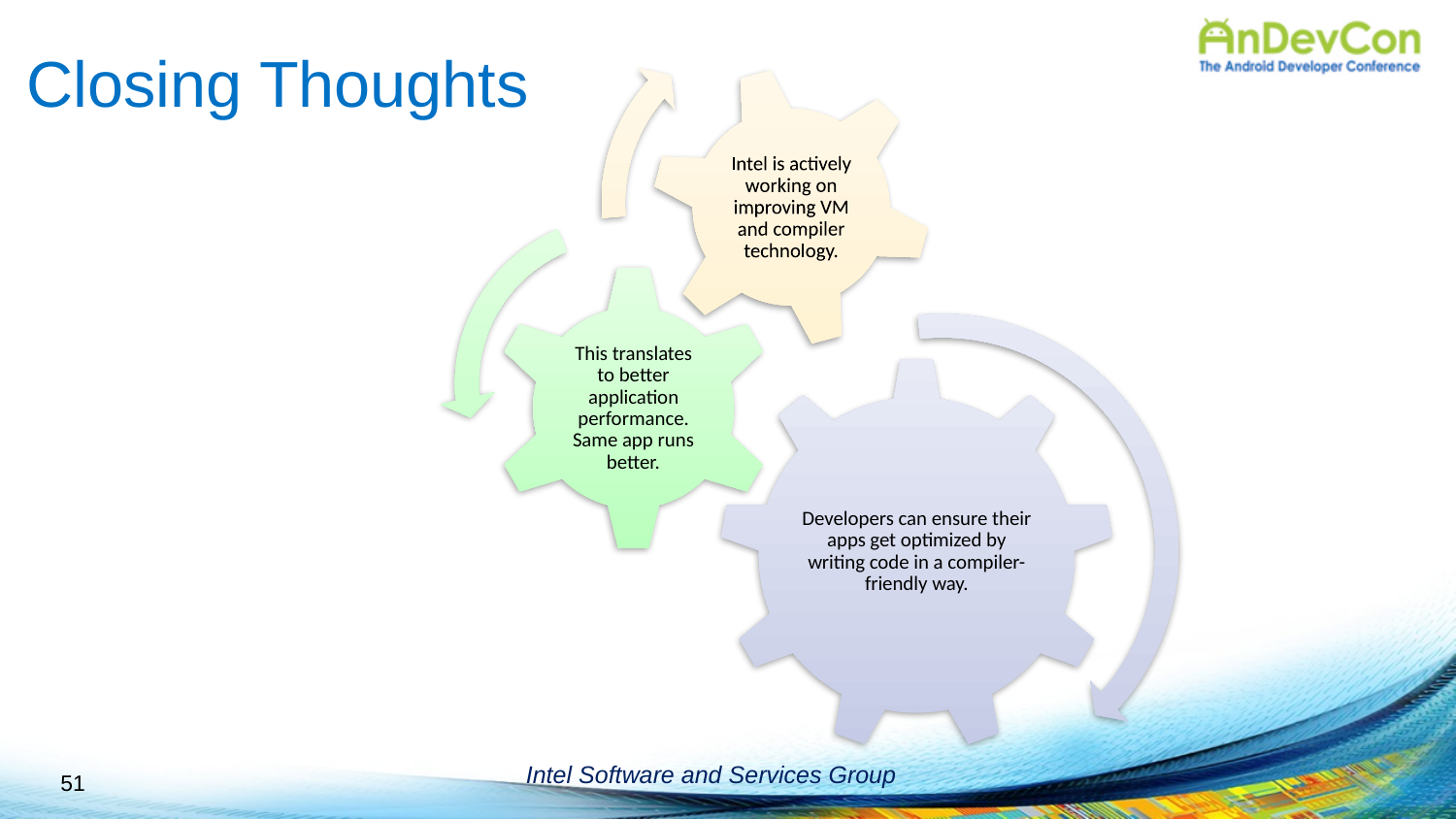

# Closing Thoughts
Developers can ensure their apps get optimized by writing code in a compiler-friendly way.
This translates to better application performance. Same app runs better.
Intel is actively working on improving VM and compiler technology.
51